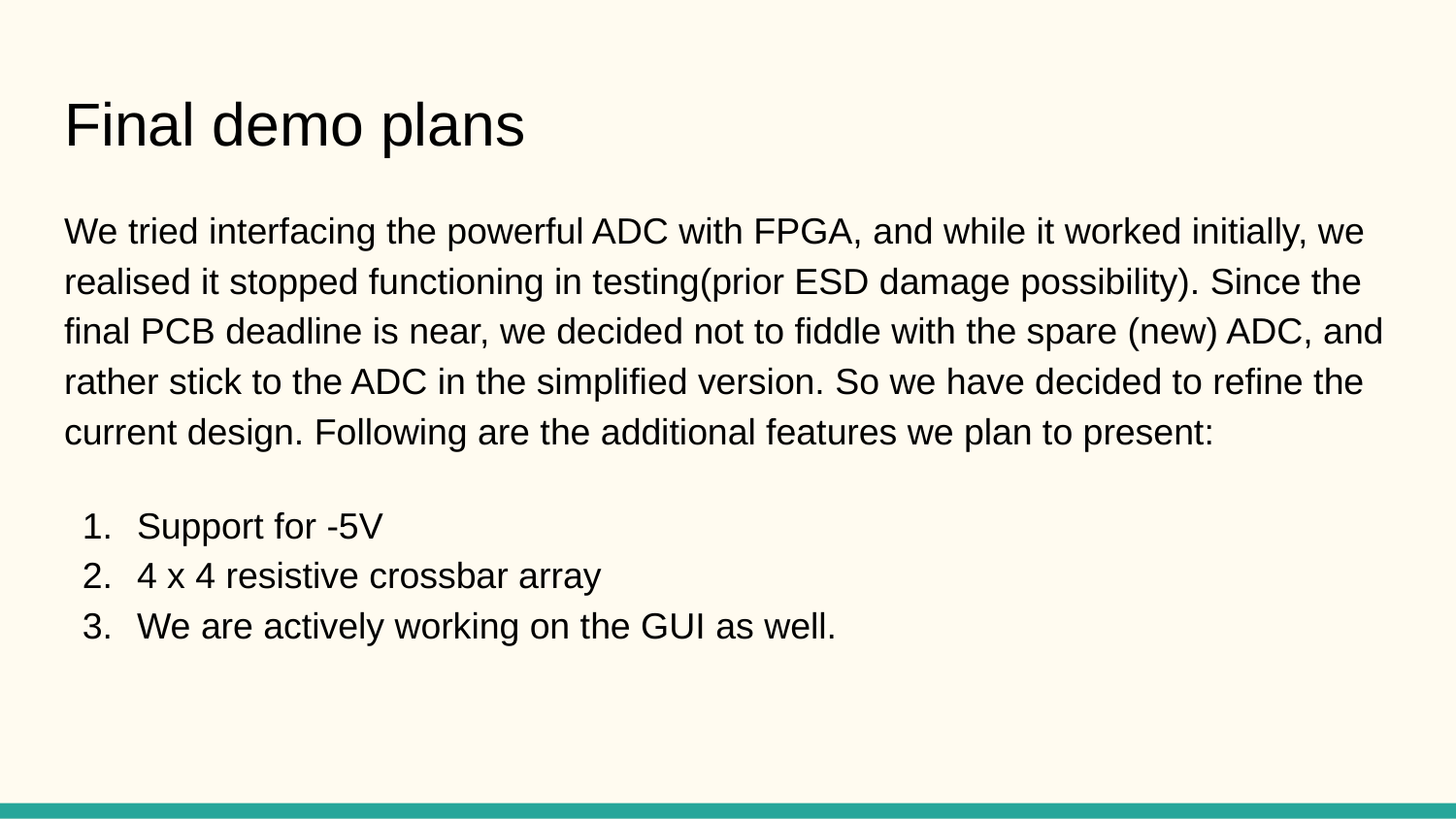

# Final demo plans
We tried interfacing the powerful ADC with FPGA, and while it worked initially, we realised it stopped functioning in testing(prior ESD damage possibility). Since the final PCB deadline is near, we decided not to fiddle with the spare (new) ADC, and rather stick to the ADC in the simplified version. So we have decided to refine the current design. Following are the additional features we plan to present:
Support for -5V
4 x 4 resistive crossbar array
We are actively working on the GUI as well.